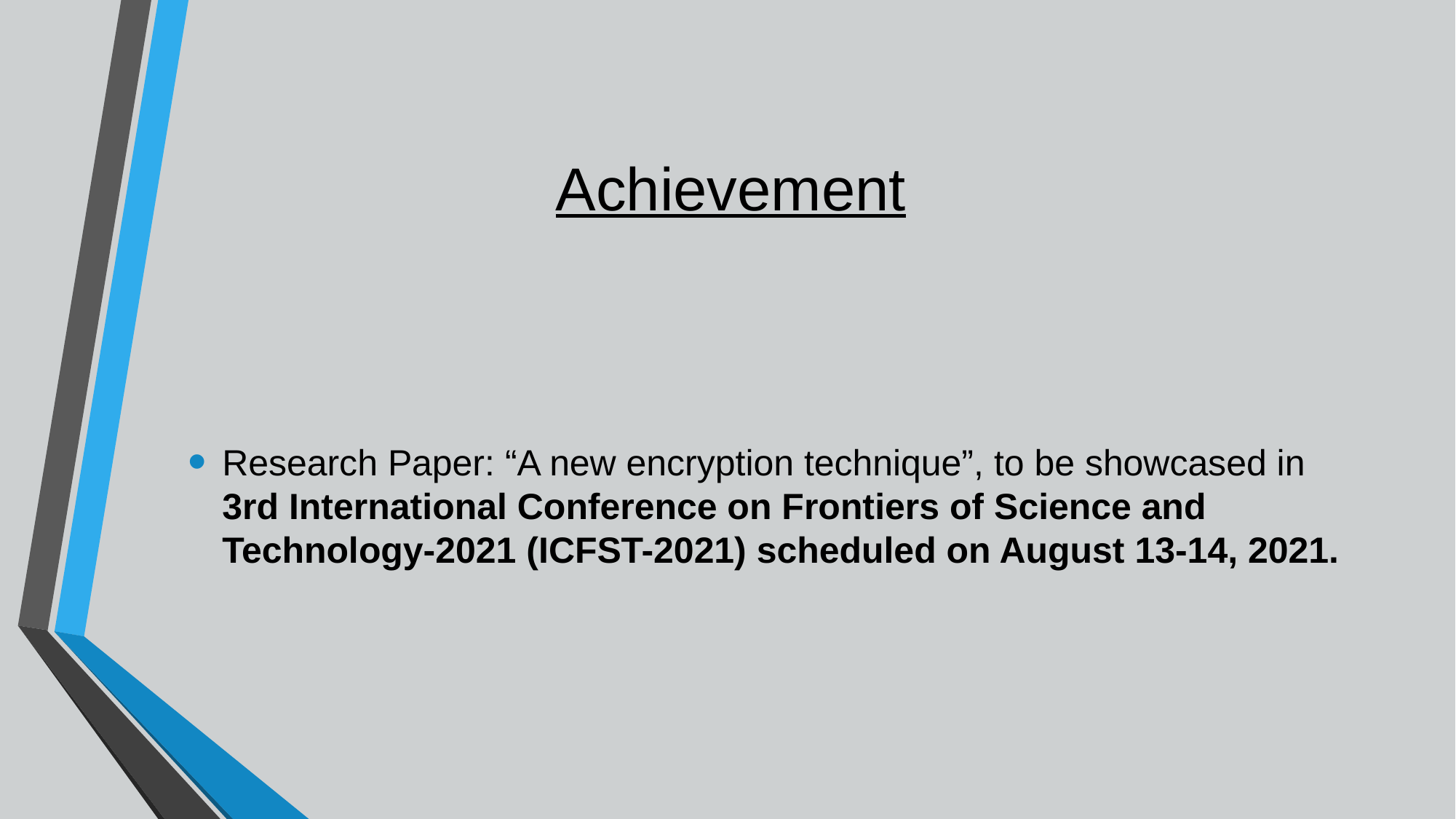

# Achievement
Research Paper: “A new encryption technique”, to be showcased in 3rd International Conference on Frontiers of Science and Technology-2021 (ICFST-2021) scheduled on August 13-14, 2021.